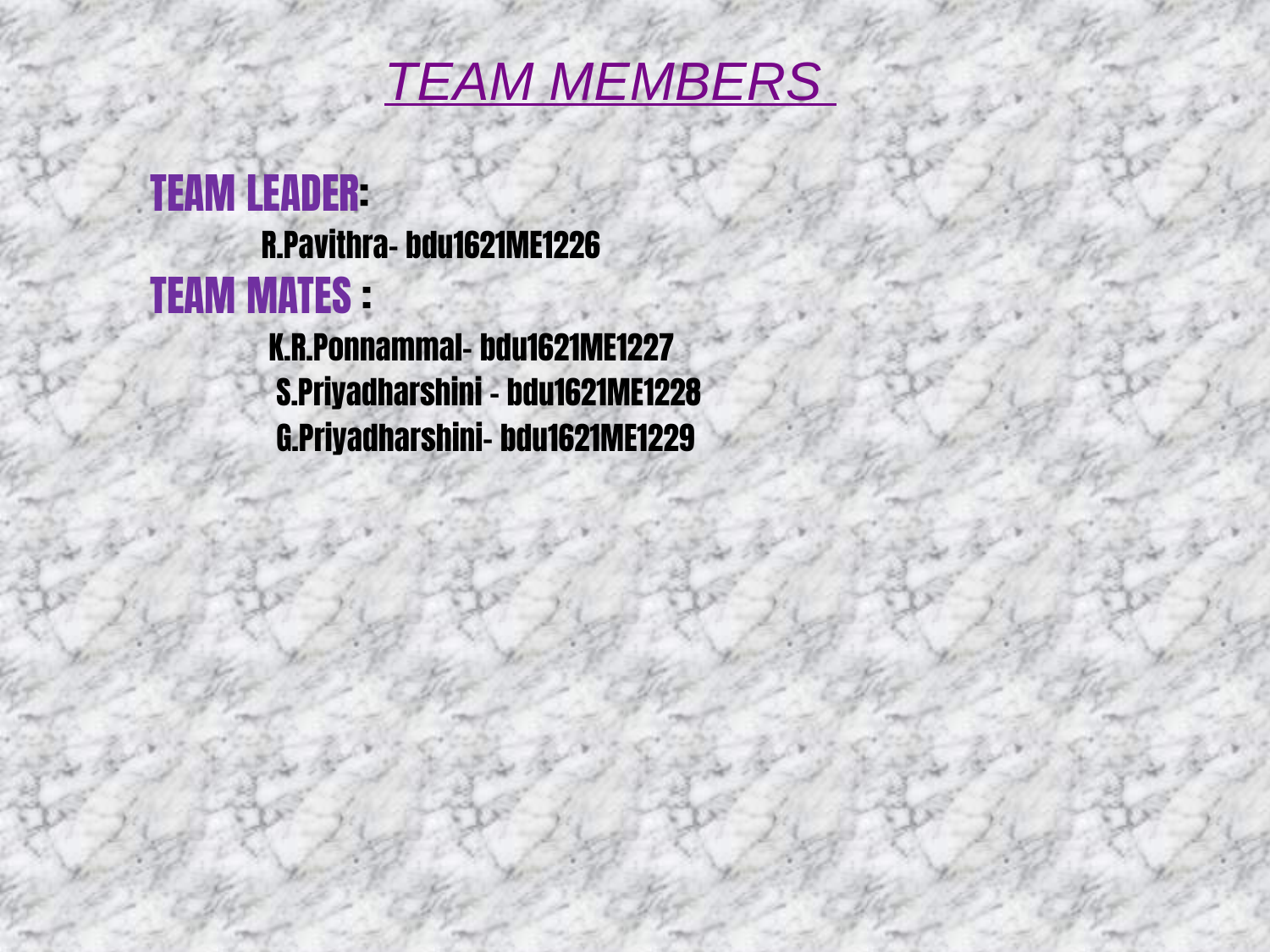

# TEAM MEMBERS
TEAM LEADER:
               R.Pavithra- bdu1621ME1226
TEAM MATES :
                K.R.Ponnammal- bdu1621ME1227
                 S.Priyadharshini - bdu1621ME1228
                 G.Priyadharshini– bdu1621ME1229